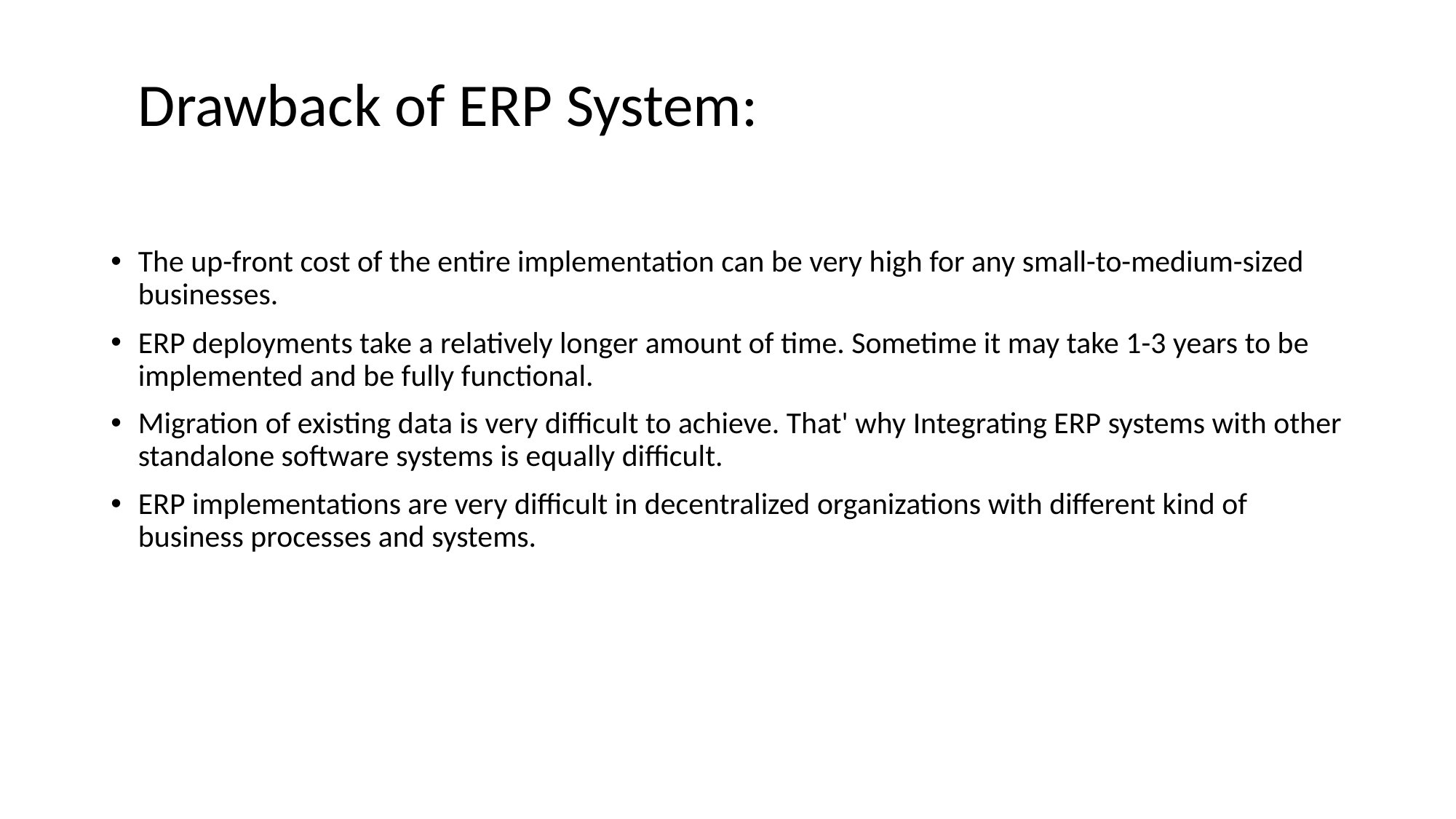

# Drawback of ERP System:
The up-front cost of the entire implementation can be very high for any small-to-medium-sized businesses.
ERP deployments take a relatively longer amount of time. Sometime it may take 1-3 years to be implemented and be fully functional.
Migration of existing data is very difficult to achieve. That' why Integrating ERP systems with other standalone software systems is equally difficult.
ERP implementations are very difficult in decentralized organizations with different kind of business processes and systems.